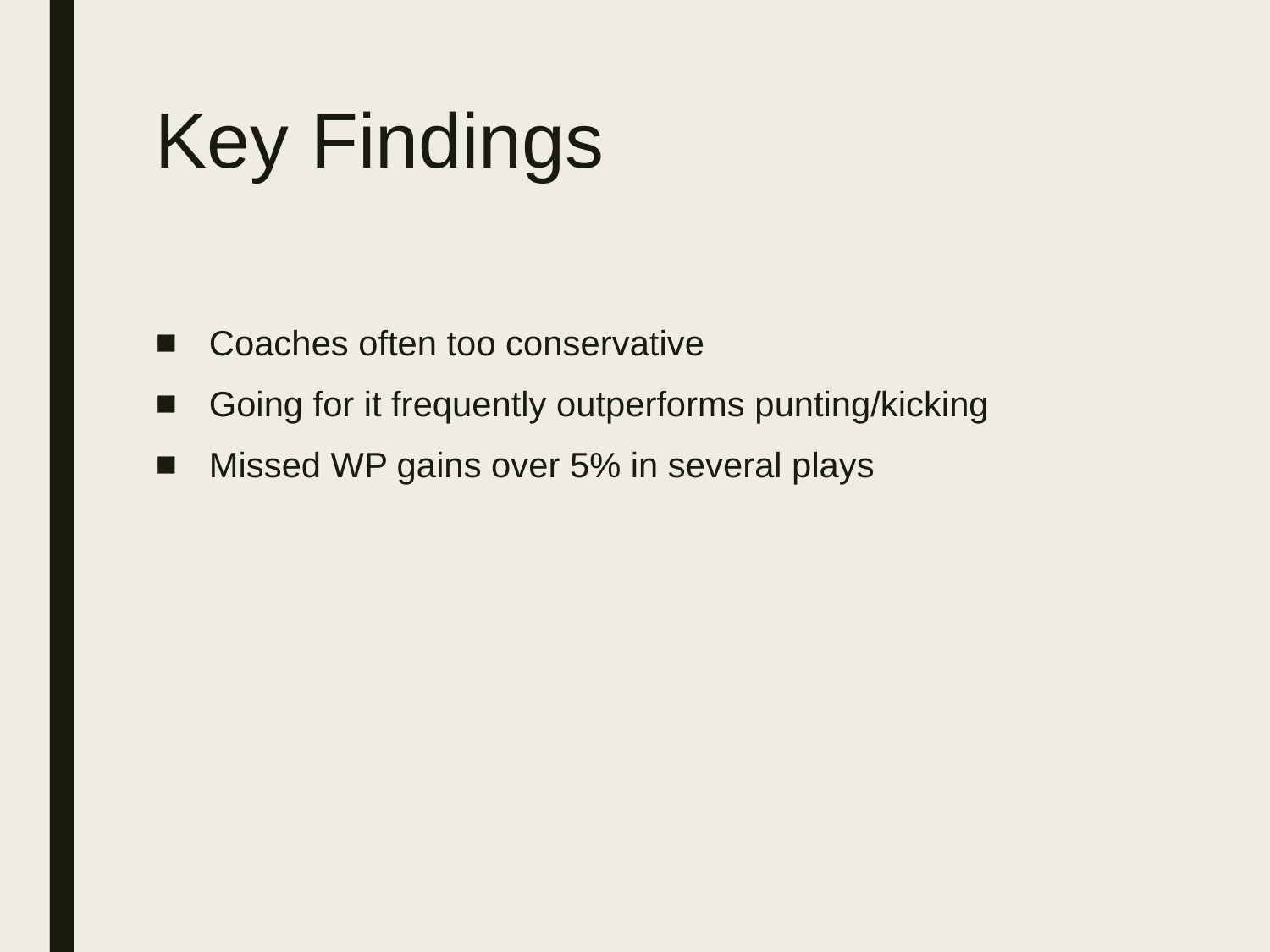

# Key Findings
Coaches often too conservative
Going for it frequently outperforms punting/kicking
Missed WP gains over 5% in several plays